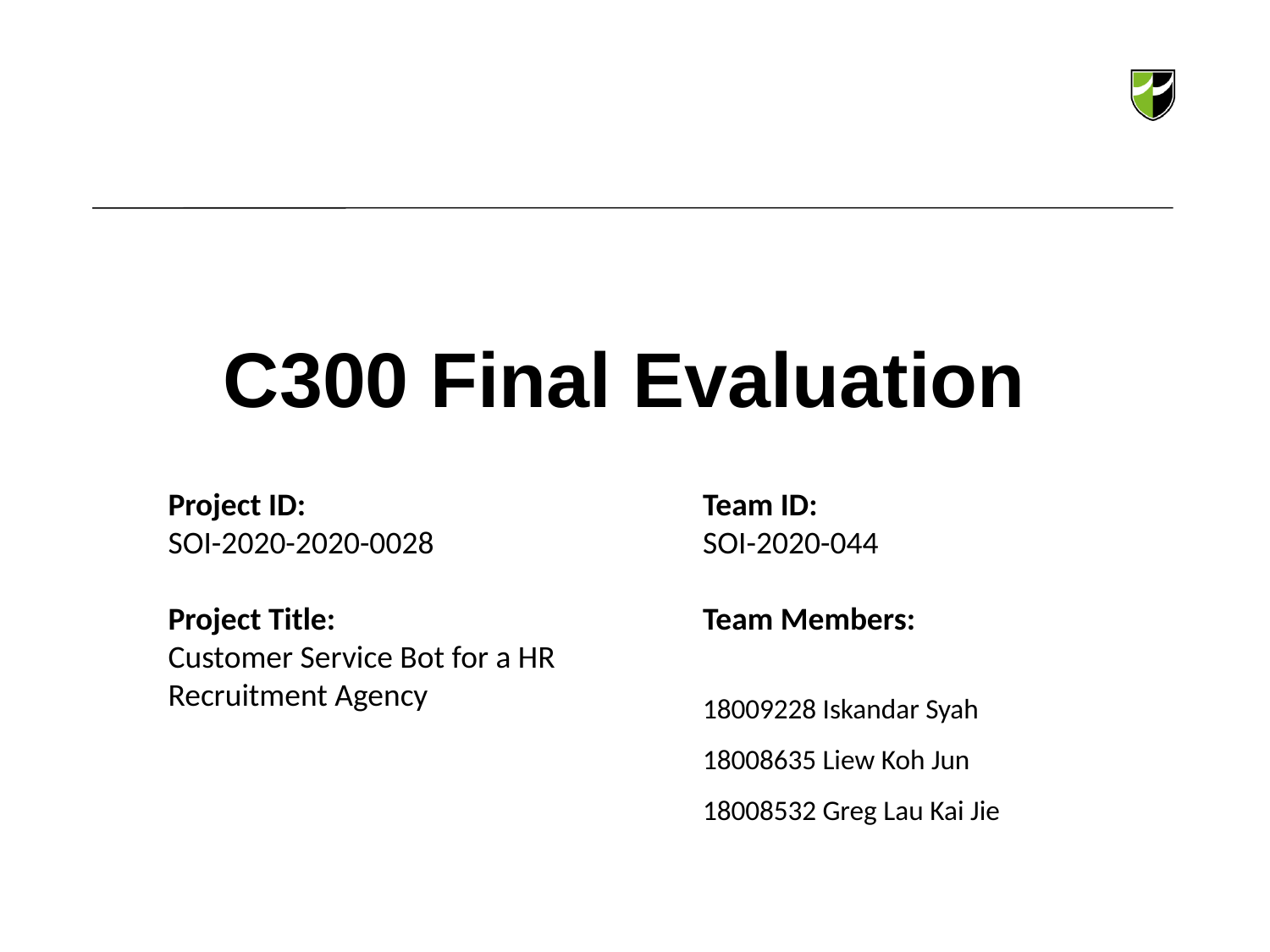

# C300 Final Evaluation
Project ID:
SOI-2020-2020-0028

Project Title:
Customer Service Bot for a HR Recruitment Agency
Team ID:
SOI-2020-044

Team Members:

18009228 Iskandar Syah
18008635 Liew Koh Jun
18008532 Greg Lau Kai Jie